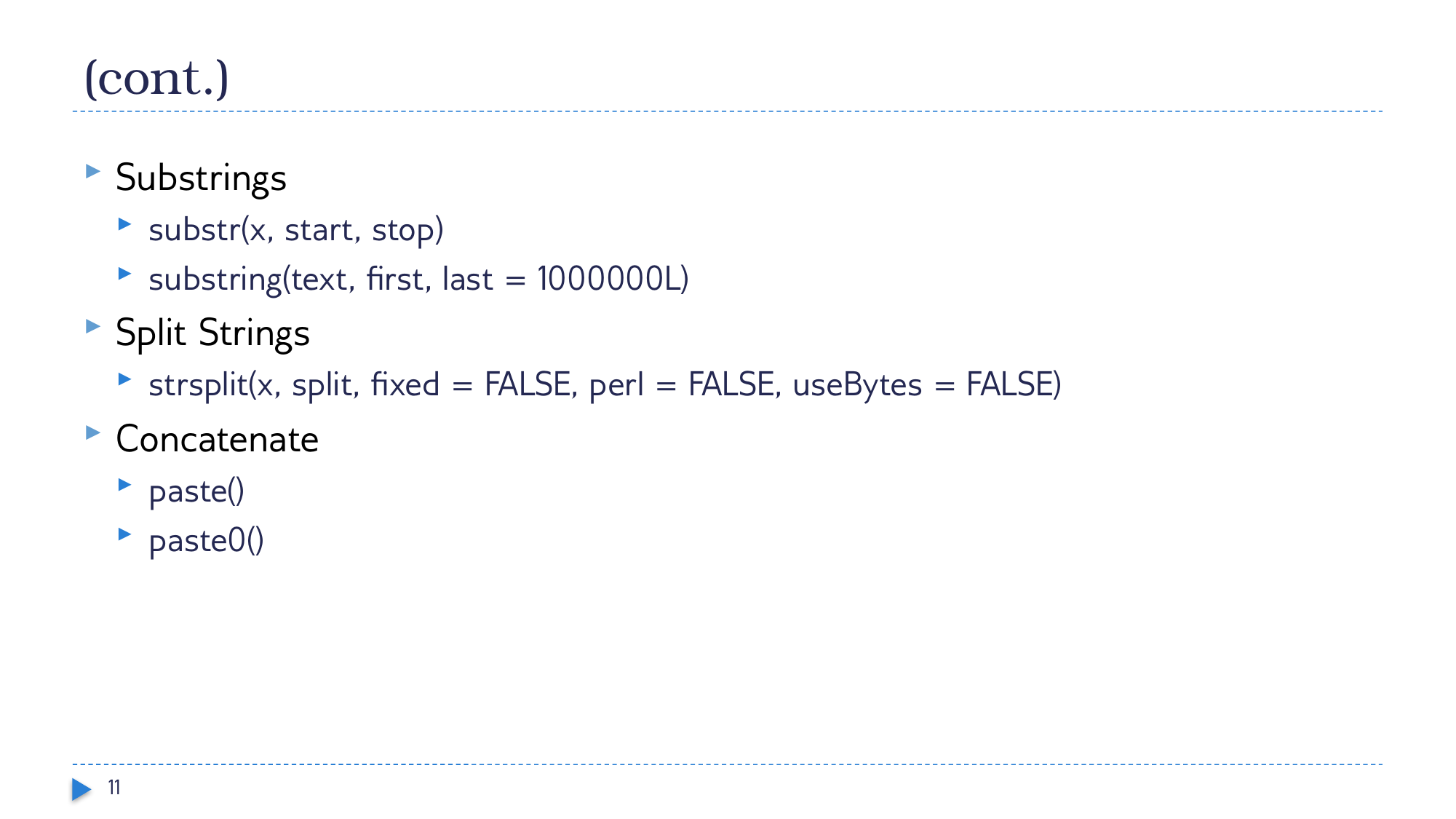

# (cont.)
Substrings
substr(x, start, stop)
substring(text, first, last = 1000000L)
Split Strings
strsplit(x, split, fixed = FALSE, perl = FALSE, useBytes = FALSE)
Concatenate
paste()
paste0()
11